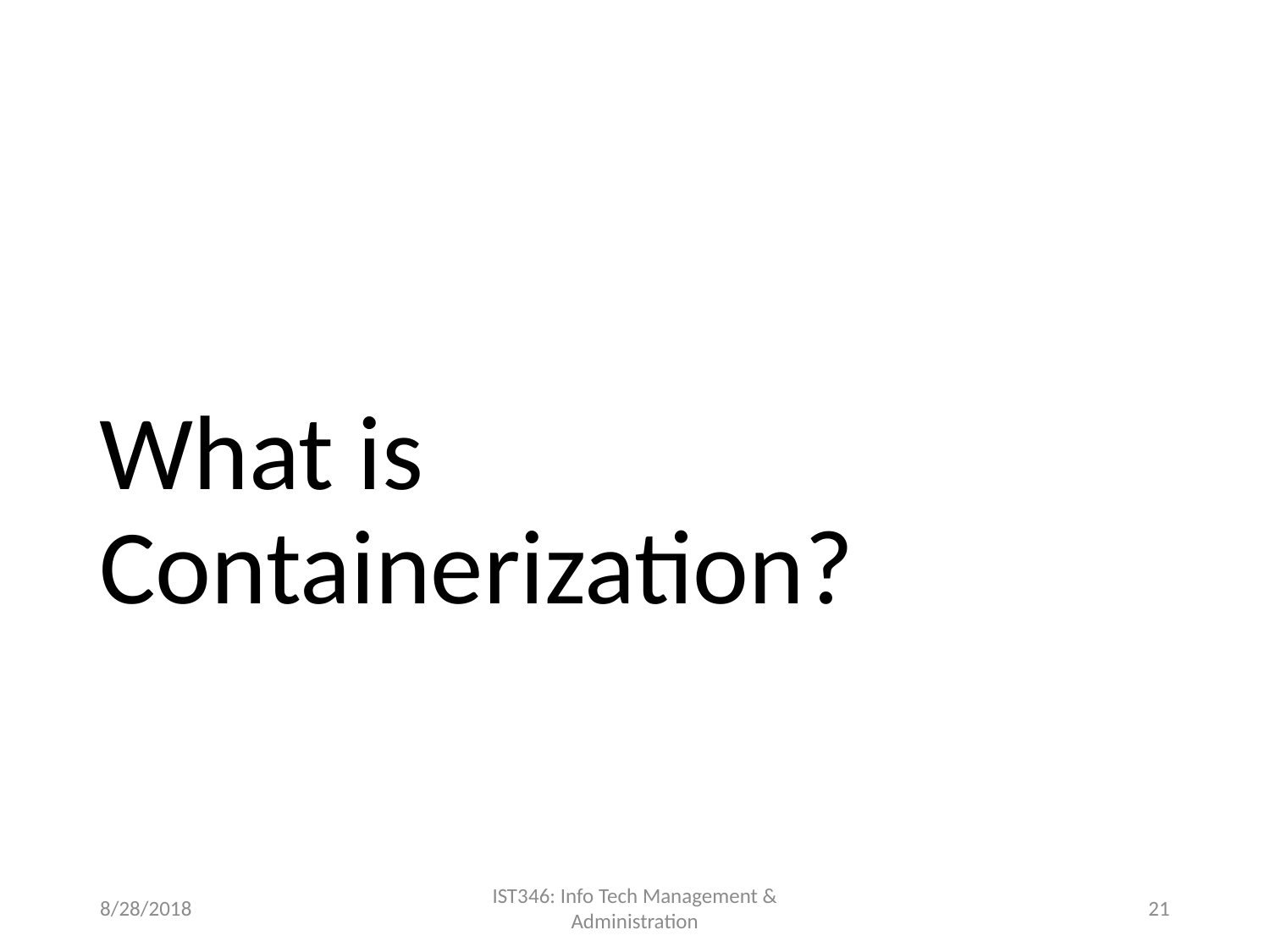

# What is Containerization?

8/28/2018
IST346: Info Tech Management & Administration
21